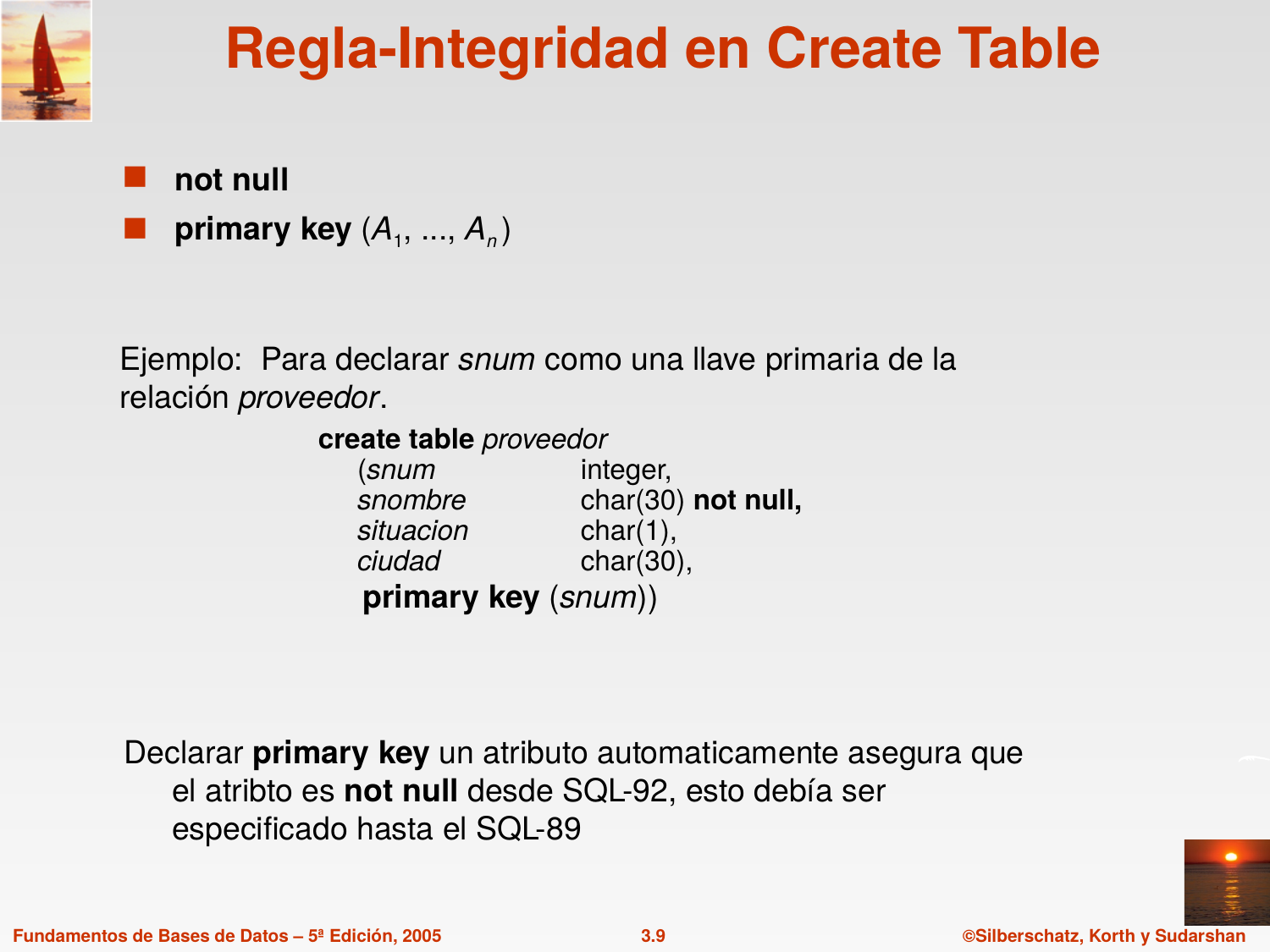

# Regla-Integridad en Create Table
not null
primary key (A1, ..., An )
Ejemplo:  Para declarar snum como una llave primaria de la relación proveedor.
	create table proveedor
		(snum	integer,
		snombre	char(30) not null,
		situacion     	char(1),
		ciudad	char(30),
	     primary key (snum))
Declarar primary key un atributo automaticamente asegura que el atribto es not null desde SQL-92, esto debía ser especificado hasta el SQL-89